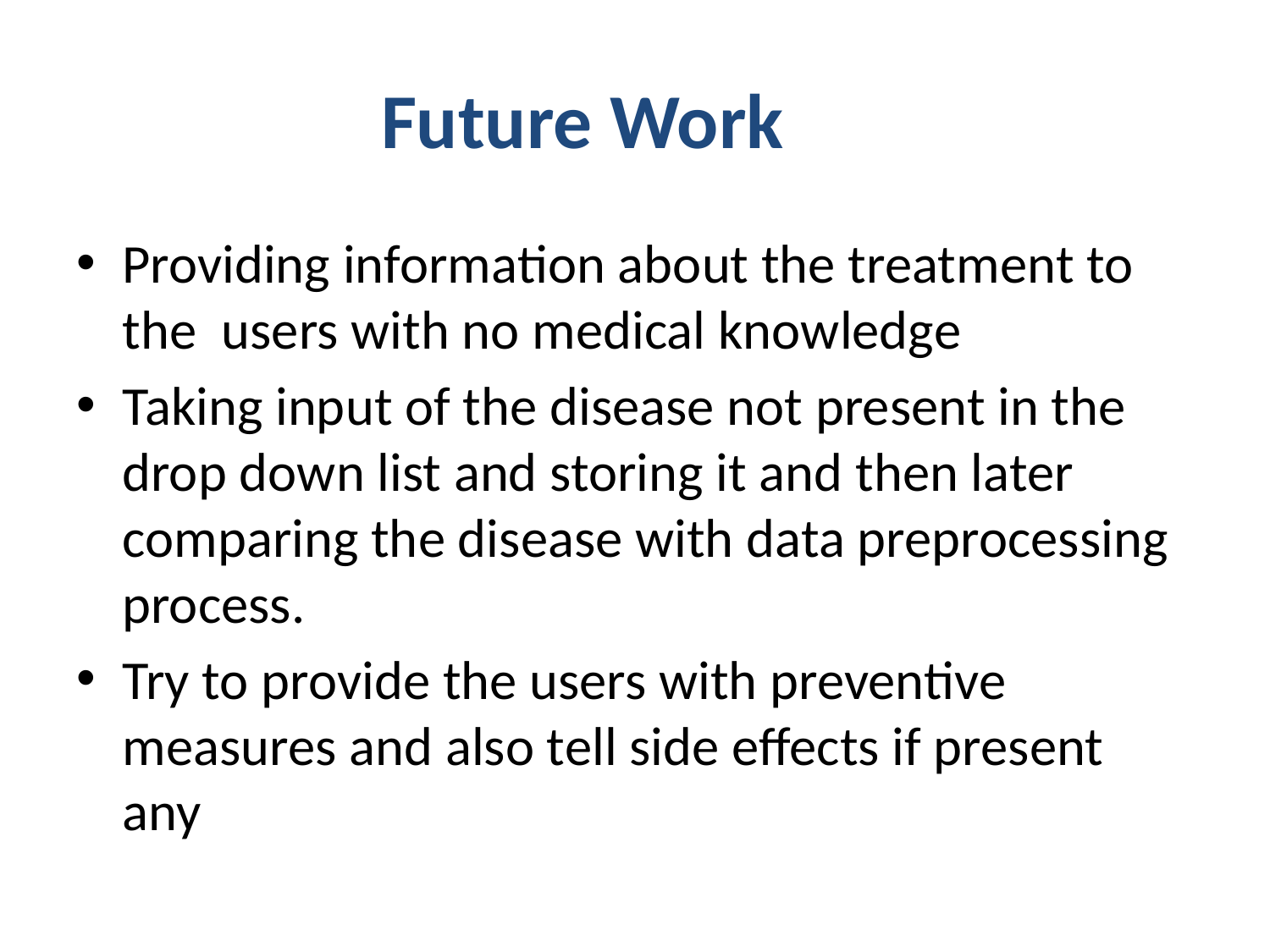

# Future Work
Providing information about the treatment to the  users with no medical knowledge
Taking input of the disease not present in the drop down list and storing it and then later comparing the disease with data preprocessing process.
Try to provide the users with preventive measures and also tell side effects if present any